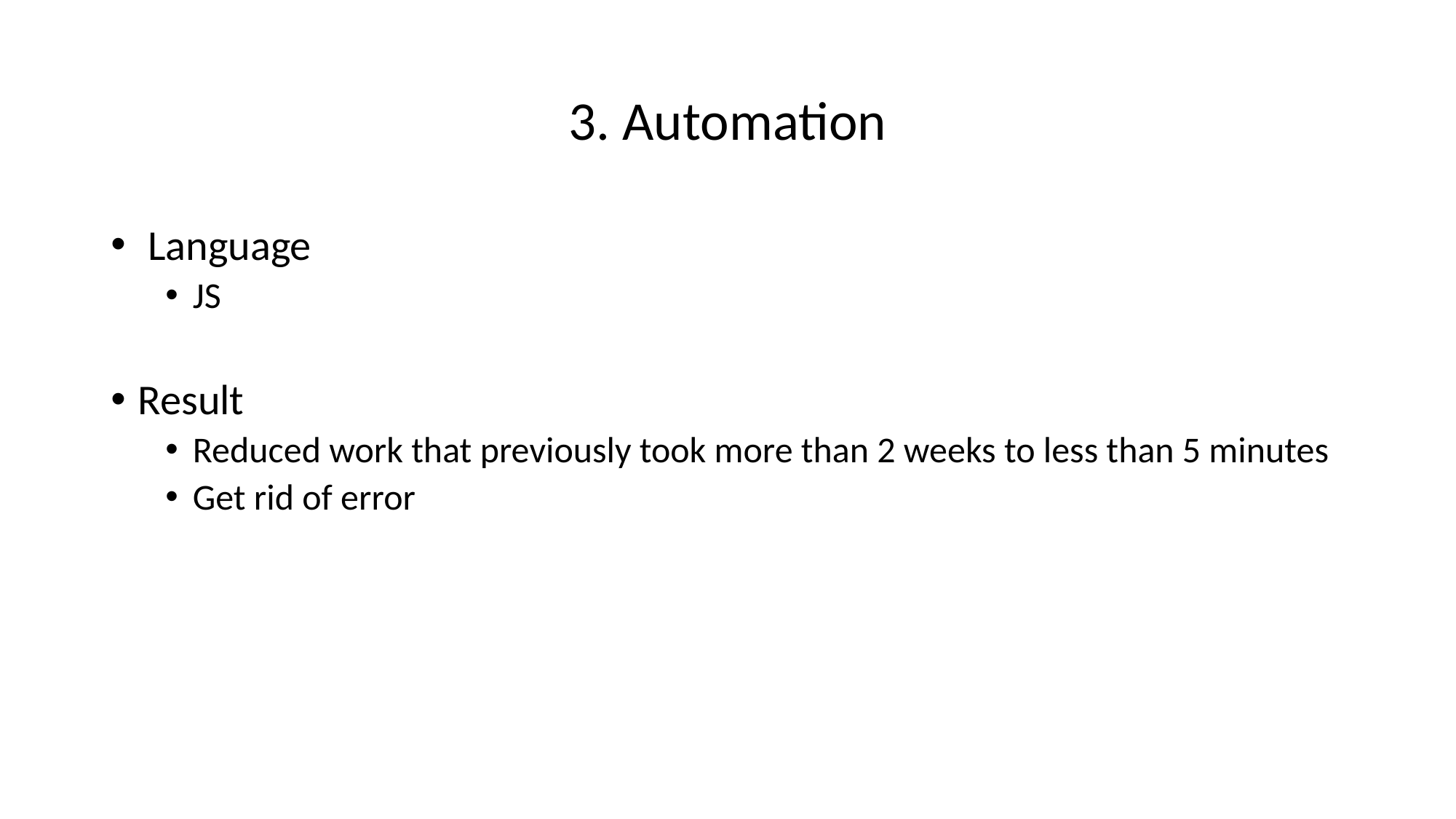

# 3. Automation
 Language
JS

Result
Reduced work that previously took more than 2 weeks to less than 5 minutes
Get rid of error